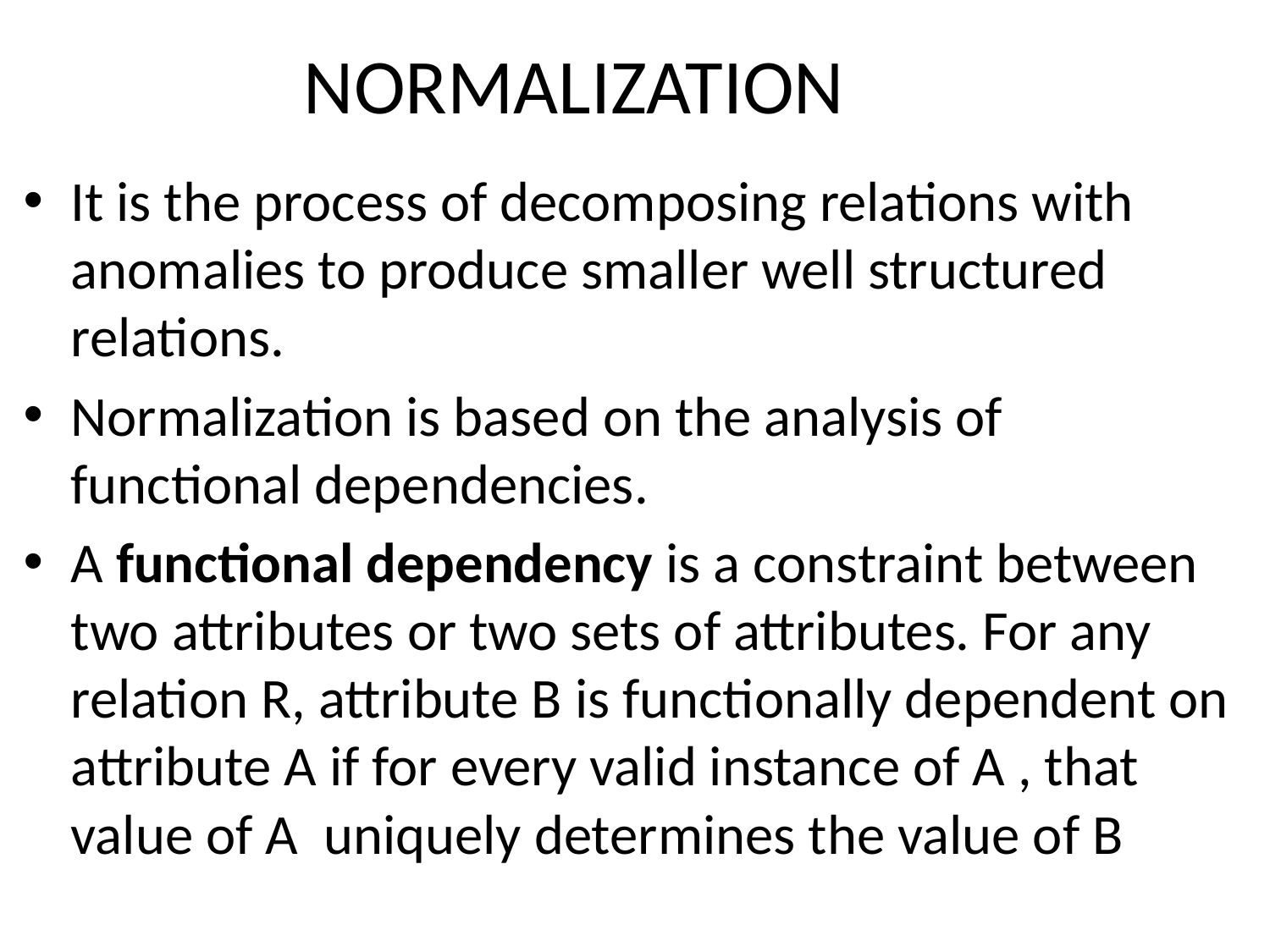

NORMALIZATION
It is the process of decomposing relations with anomalies to produce smaller well structured relations.
Normalization is based on the analysis of functional dependencies.
A functional dependency is a constraint between two attributes or two sets of attributes. For any relation R, attribute B is functionally dependent on attribute A if for every valid instance of A , that value of A  uniquely determines the value of B